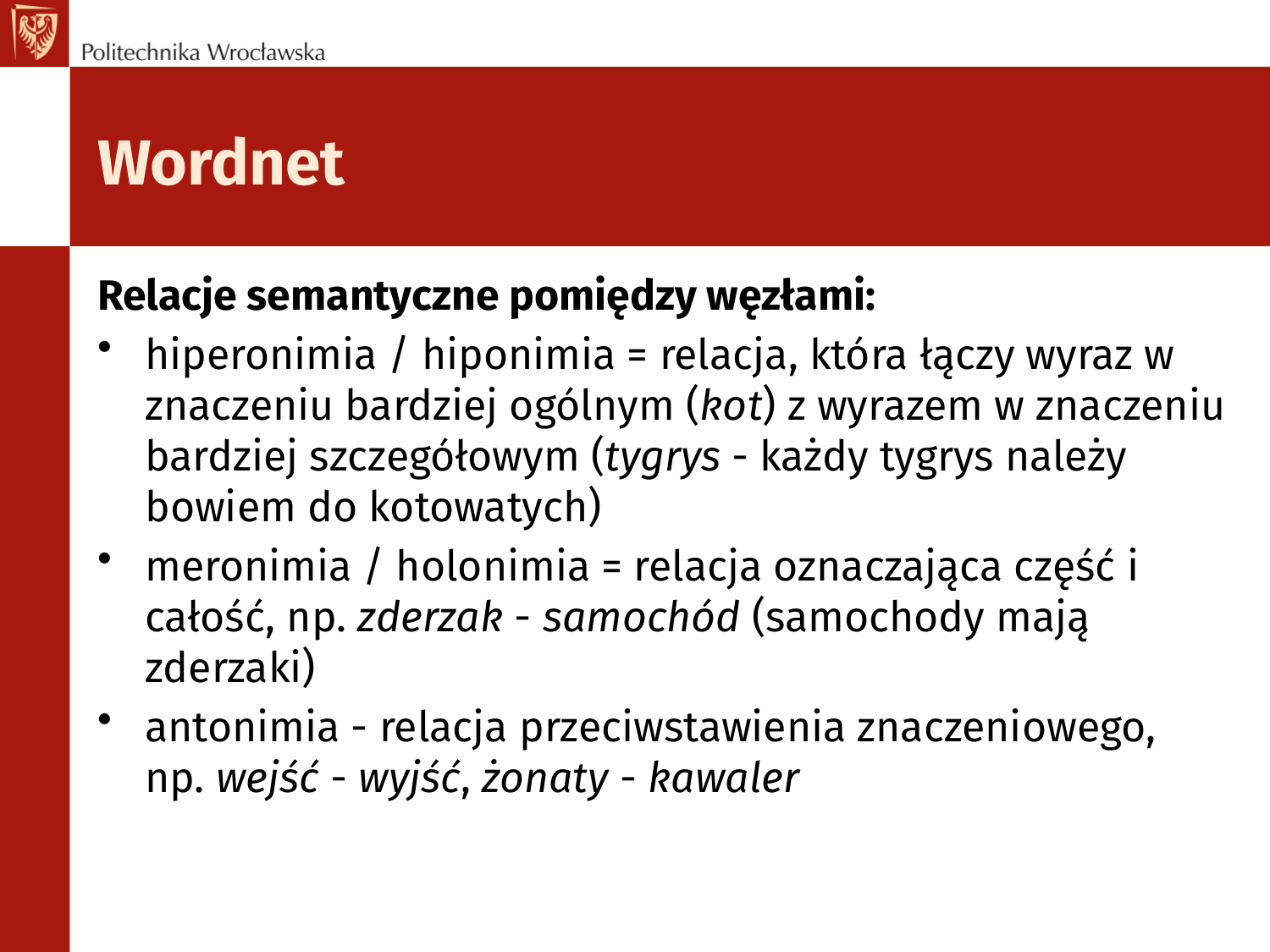

# Wordnet
Relacje semantyczne pomiędzy węzłami:
hiperonimia / hiponimia = relacja, która łączy wyraz w znaczeniu bardziej ogólnym (kot) z wyrazem w znaczeniu bardziej szczegółowym (tygrys - każdy tygrys należy bowiem do kotowatych)
meronimia / holonimia = relacja oznaczająca część i całość, np. zderzak - samochód (samochody mają zderzaki)
antonimia - relacja przeciwstawienia znaczeniowego, np. wejść - wyjść, żonaty - kawaler